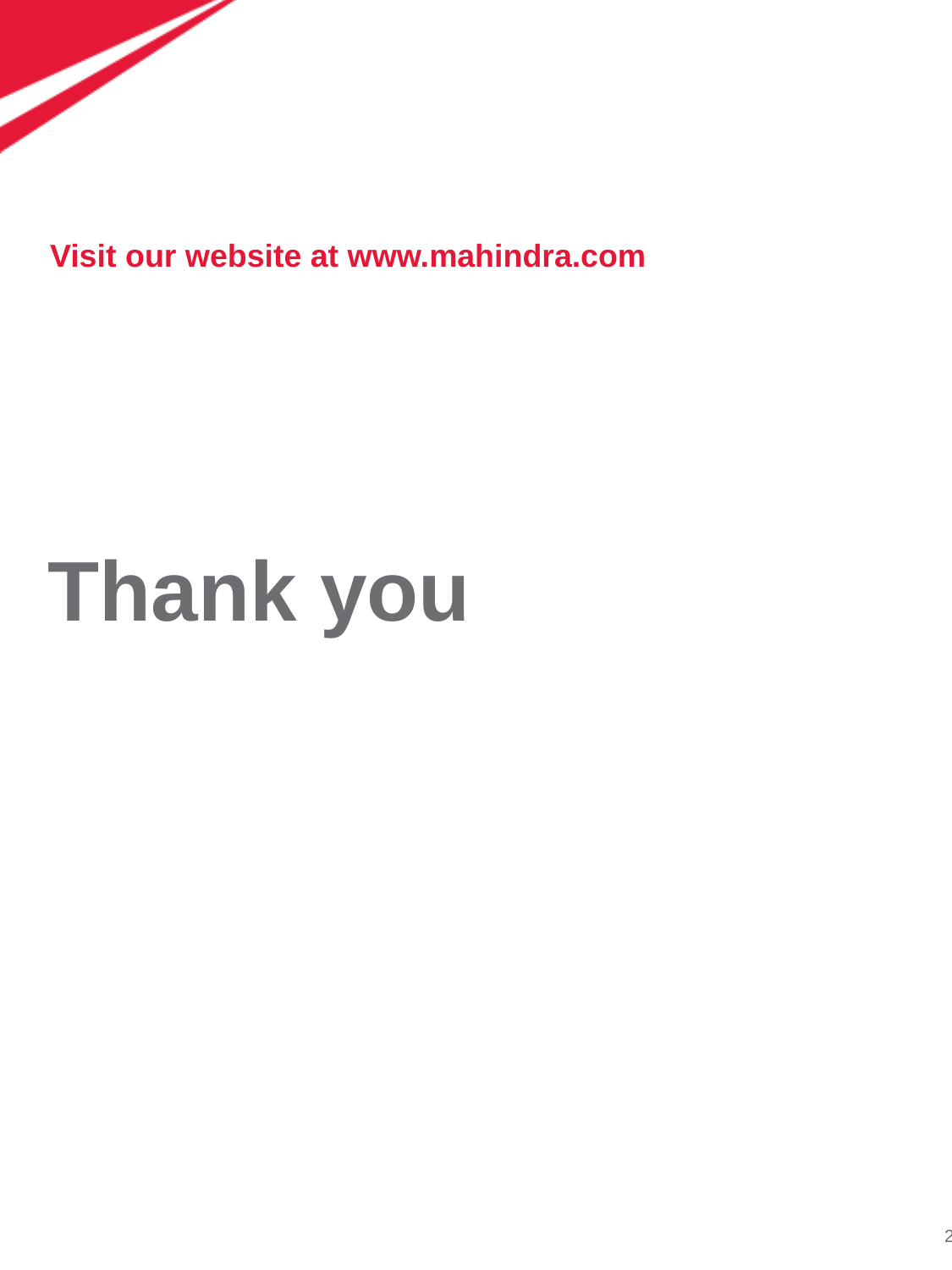

Visit our website at www.mahindra.com
# Thank you